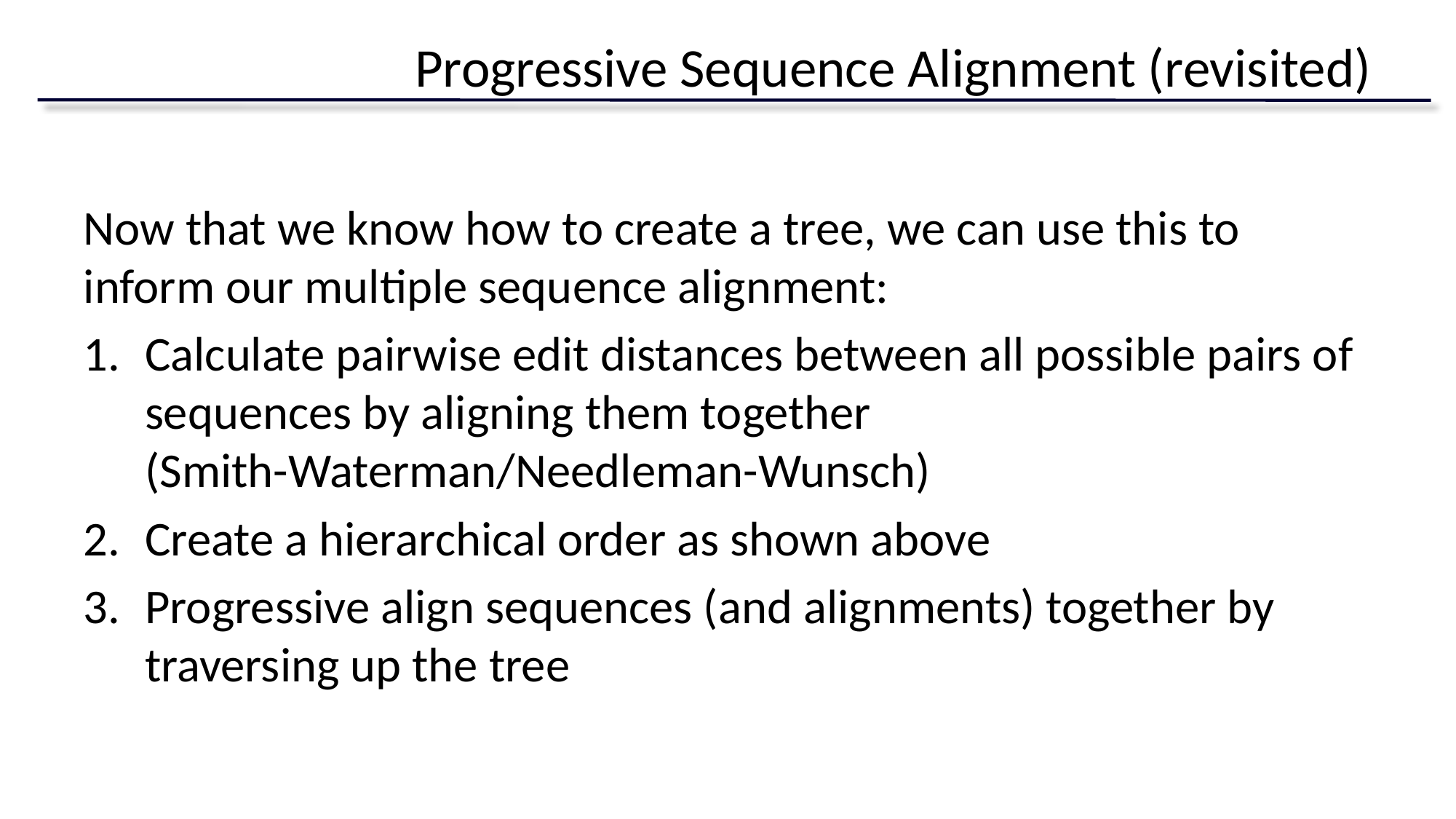

# Progressive Sequence Alignment (revisited)
Now that we know how to create a tree, we can use this to inform our multiple sequence alignment:
Calculate pairwise edit distances between all possible pairs of sequences by aligning them together (Smith-Waterman/Needleman-Wunsch)
Create a hierarchical order as shown above
Progressive align sequences (and alignments) together by traversing up the tree